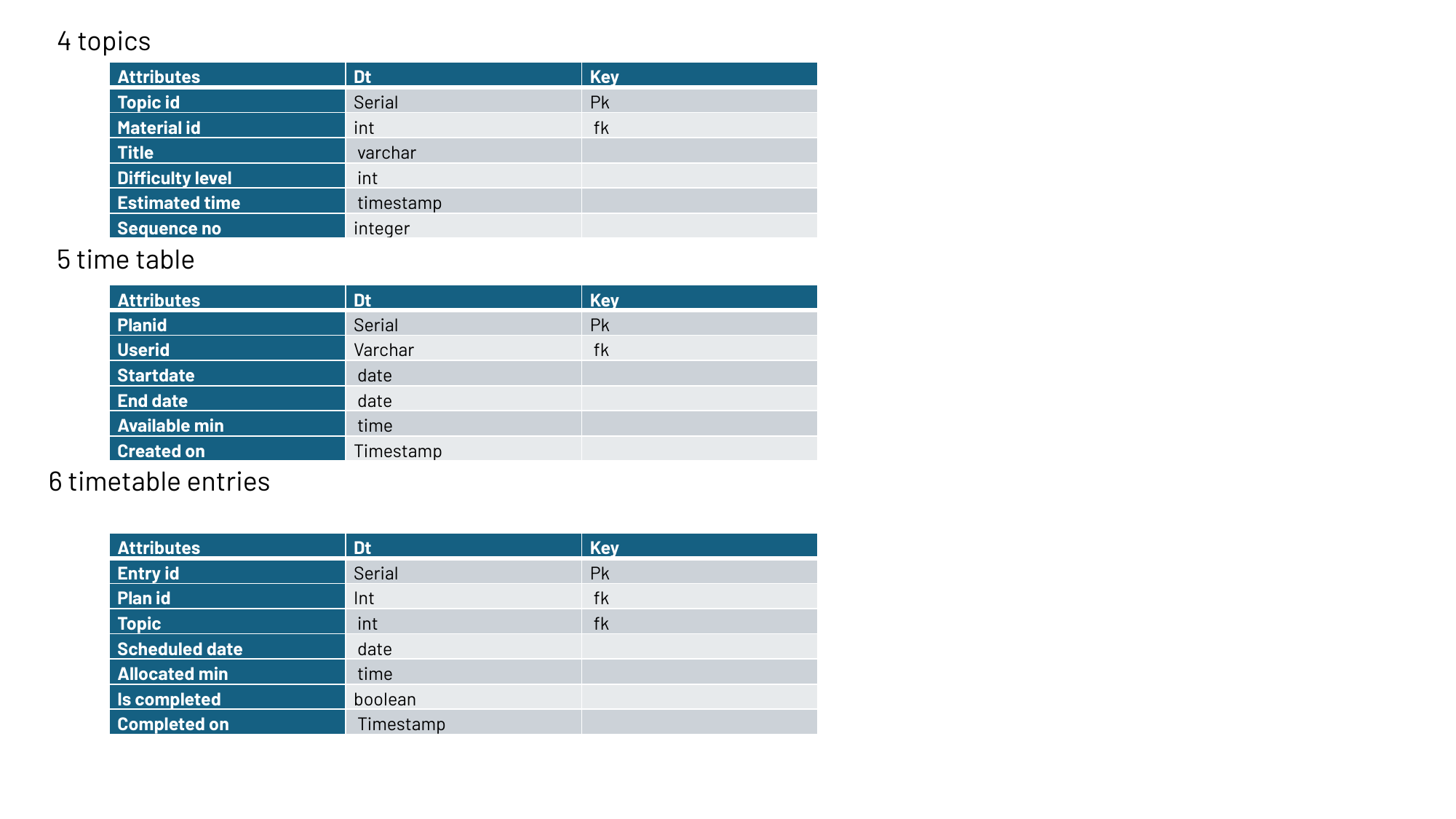

4 topics
#
| Attributes | Dt | Key |
| --- | --- | --- |
| Topic id | Serial | Pk |
| Material id | int | fk |
| Title | varchar |  |
| Difficulty level | int |  |
| Estimated time | timestamp |  |
| Sequence no | integer |  |
5 time table

| Attributes | Dt | Key |
| --- | --- | --- |
| Planid | Serial | Pk |
| Userid | Varchar | fk |
| Startdate | date |  |
| End date | date |  |
| Available min | time |  |
| Created on | Timestamp |  |
6 timetable entries
| Attributes | Dt | Key |
| --- | --- | --- |
| Entry id | Serial | Pk |
| Plan id | Int | fk |
| Topic | int | fk |
| Scheduled date | date |  |
| Allocated min | time |  |
| Is completed | boolean |  |
| Completed on | Timestamp |  |